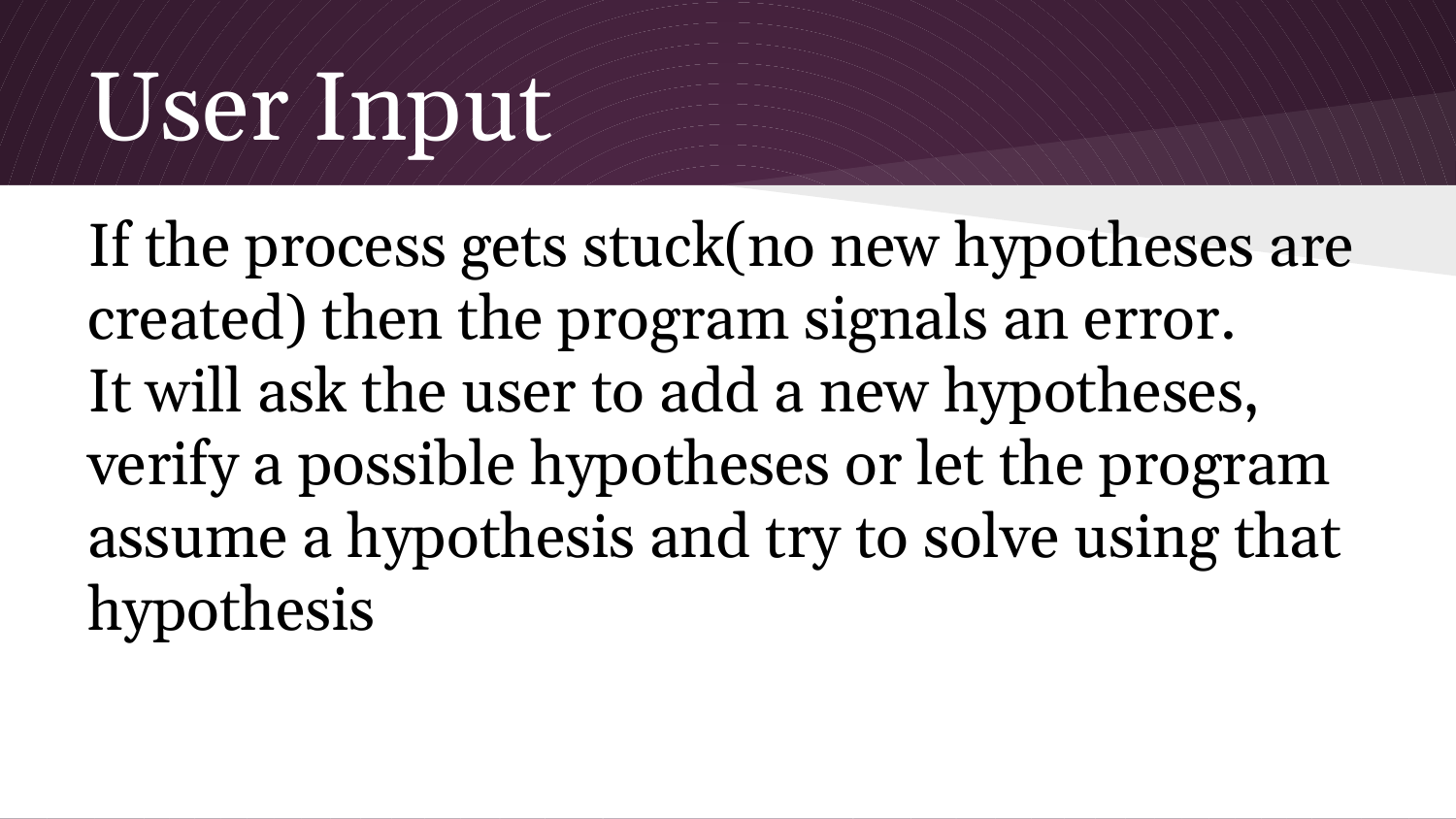

# User Input
If the process gets stuck(no new hypotheses are created) then the program signals an error.
It will ask the user to add a new hypotheses, verify a possible hypotheses or let the program assume a hypothesis and try to solve using that hypothesis